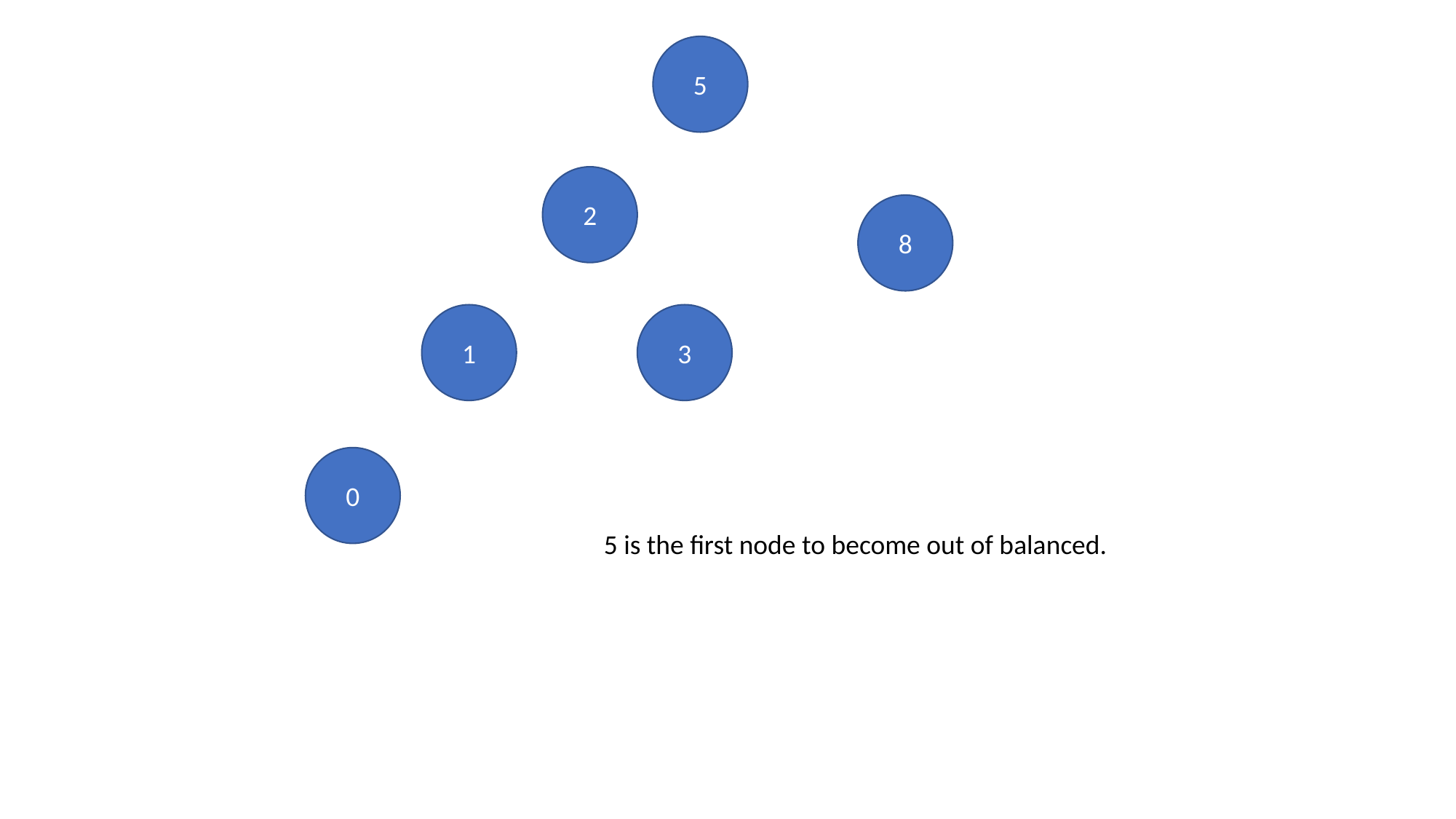

5
2
8
1
3
0
5 is the first node to become out of balanced.